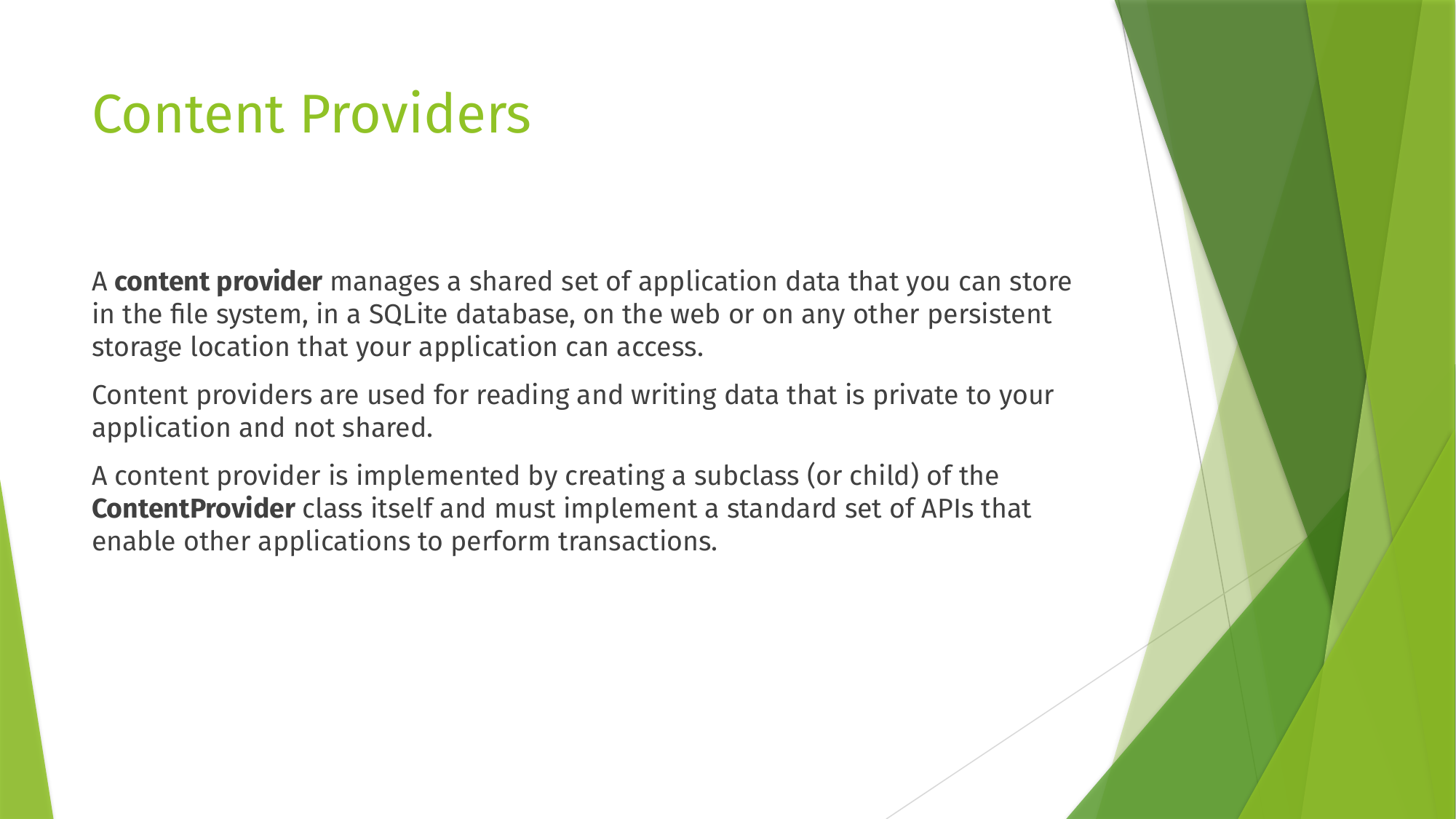

# Content Providers
A content provider manages a shared set of application data that you can store in the file system, in a SQLite database, on the web or on any other persistent storage location that your application can access.
Content providers are used for reading and writing data that is private to your application and not shared.
A content provider is implemented by creating a subclass (or child) of the ContentProvider class itself and must implement a standard set of APIs that enable other applications to perform transactions.